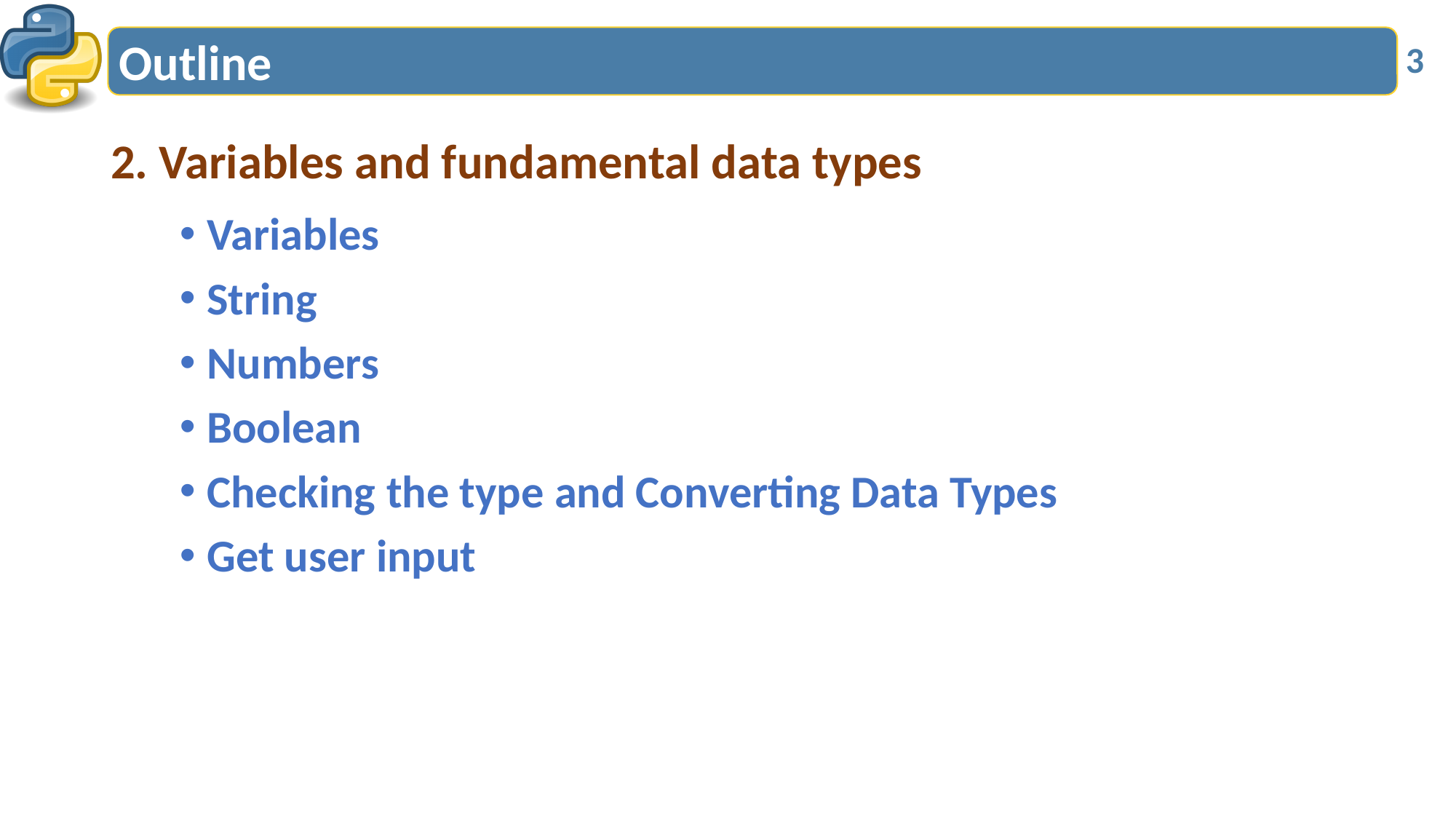

# Outline
3
2. Variables and fundamental data types
Variables
String
Numbers
Boolean
Checking the type and Converting Data Types
Get user input